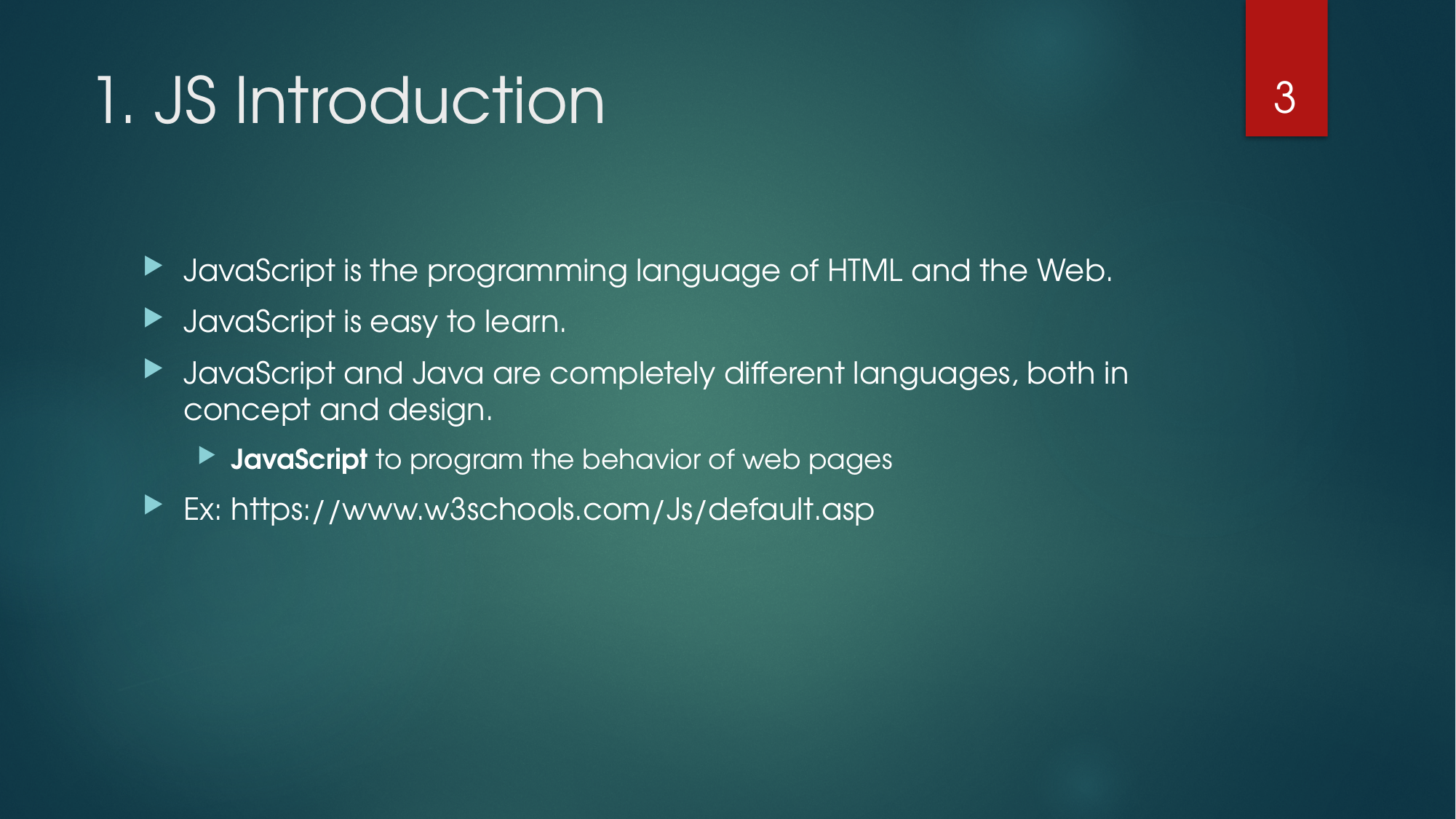

3
# 1. JS Introduction
JavaScript is the programming language of HTML and the Web.
JavaScript is easy to learn.
JavaScript and Java are completely different languages, both in concept and design.
JavaScript to program the behavior of web pages
Ex: https://www.w3schools.com/Js/default.asp